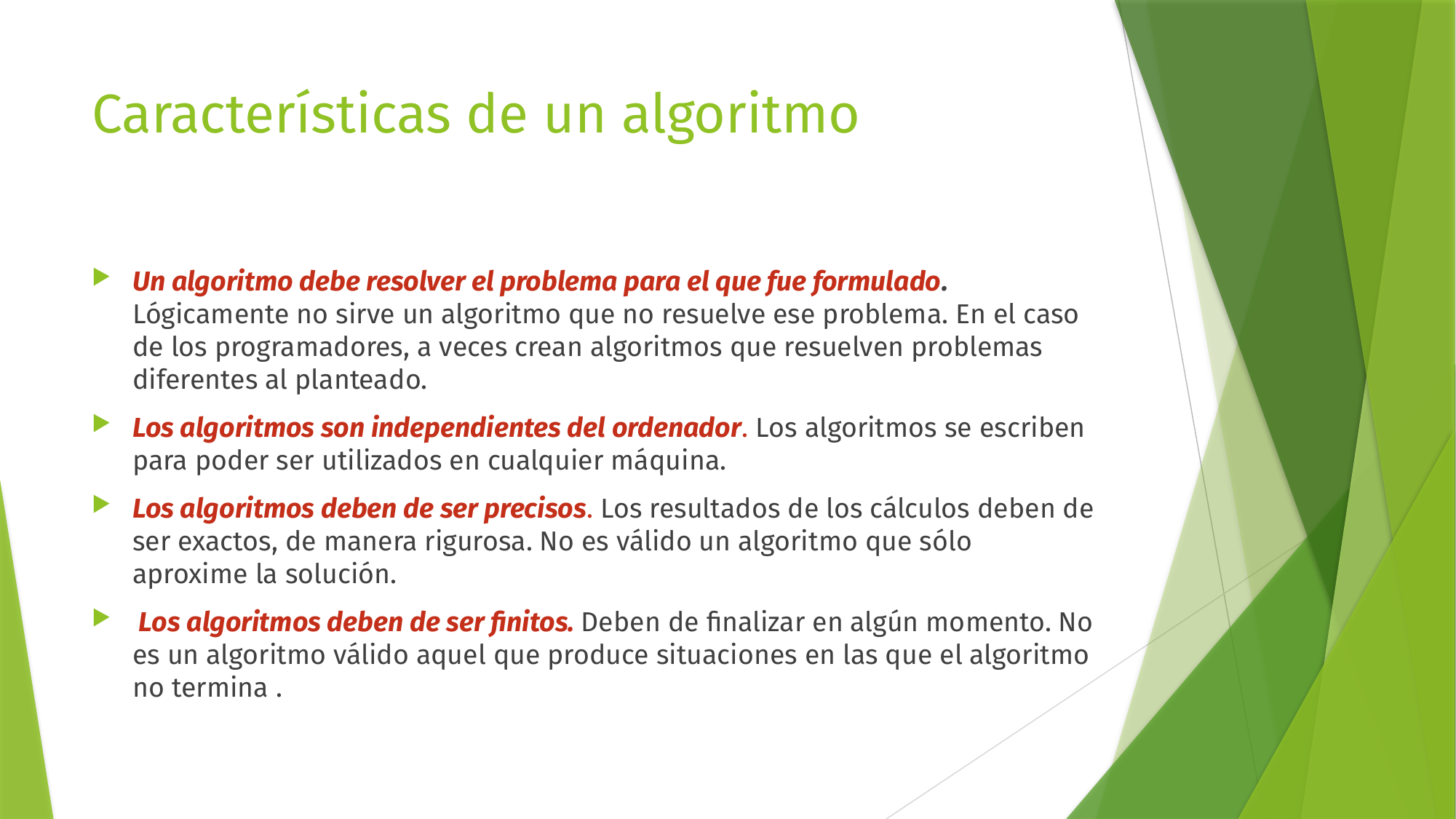

# Características de un algoritmo
Un algoritmo debe resolver el problema para el que fue formulado. Lógicamente no sirve un algoritmo que no resuelve ese problema. En el caso de los programadores, a veces crean algoritmos que resuelven problemas diferentes al planteado.
Los algoritmos son independientes del ordenador. Los algoritmos se escriben para poder ser utilizados en cualquier máquina.
Los algoritmos deben de ser precisos. Los resultados de los cálculos deben de ser exactos, de manera rigurosa. No es válido un algoritmo que sólo aproxime la solución.
 Los algoritmos deben de ser finitos. Deben de finalizar en algún momento. No es un algoritmo válido aquel que produce situaciones en las que el algoritmo no termina .